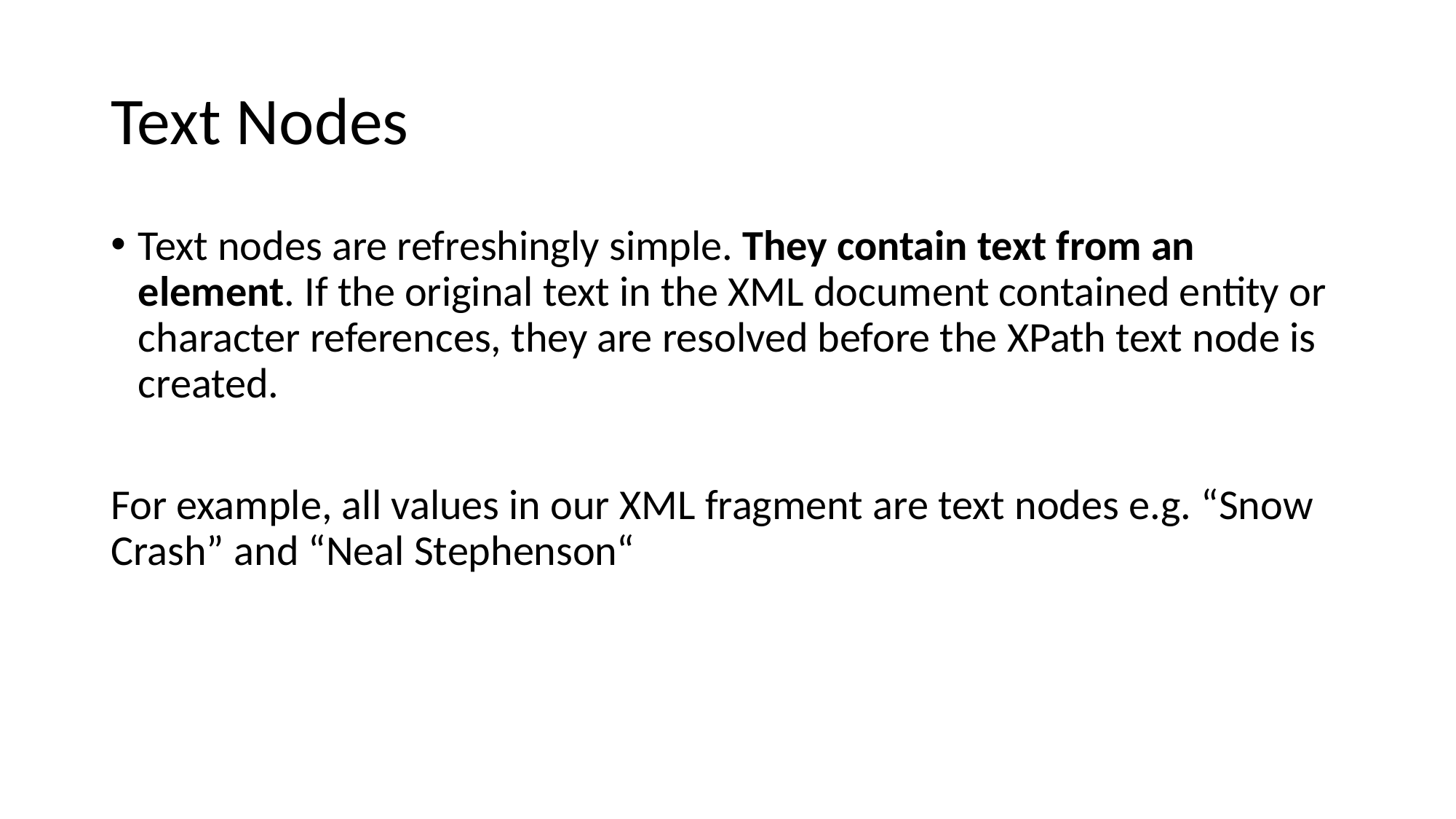

# Text Nodes
Text nodes are refreshingly simple. They contain text from an element. If the original text in the XML document contained entity or character references, they are resolved before the XPath text node is created.

For example, all values in our XML fragment are text nodes e.g. “Snow Crash” and “Neal Stephenson“